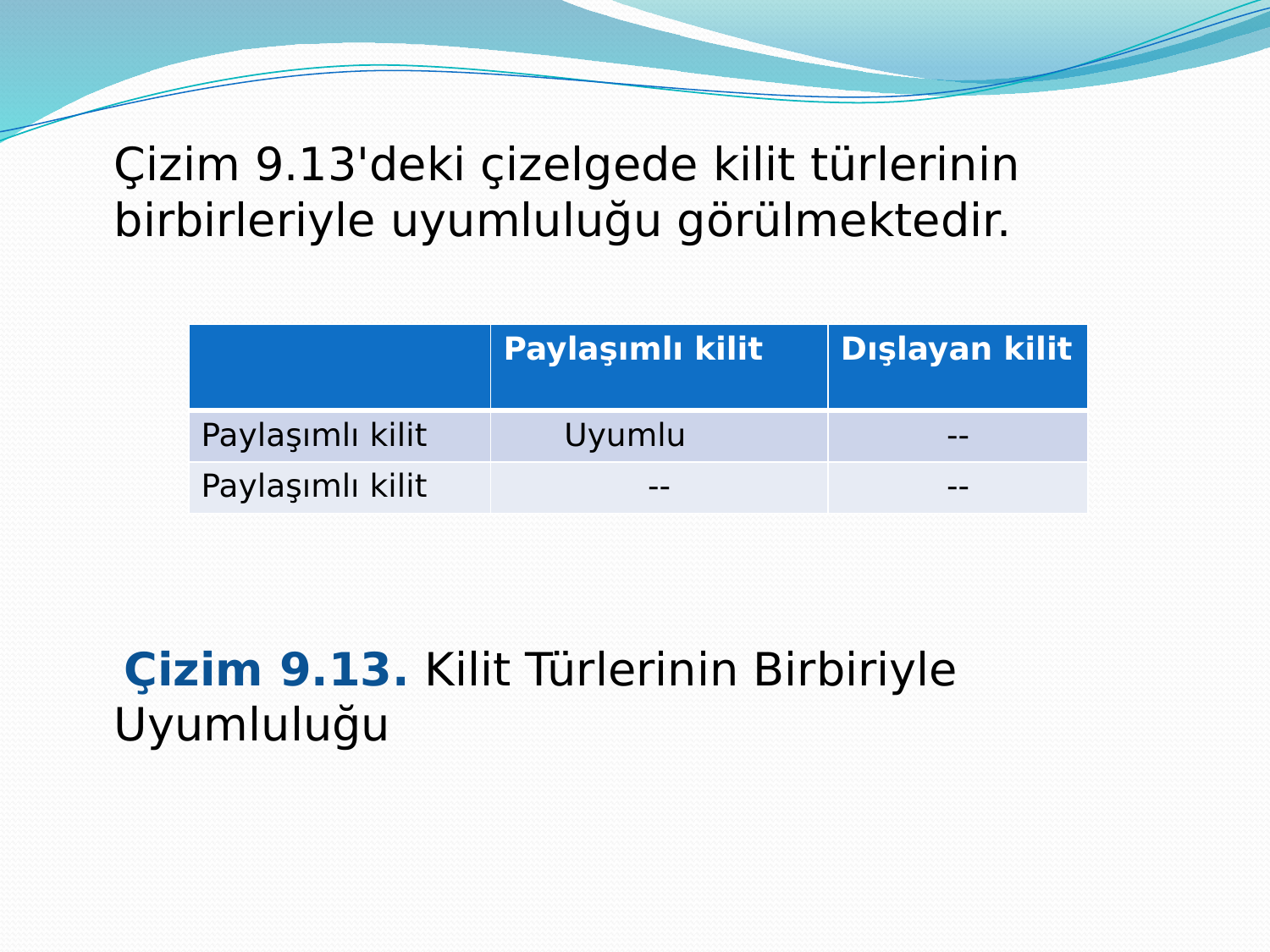

Çizim 9.13'deki çizelgede kilit türlerinin birbirleriyle uyumluluğu görülmektedir.

   Çizim 9.13. Kilit Türlerinin Birbiriyle Uyumluluğu
|  | Paylaşımlı kilit | Dışlayan kilit |
| --- | --- | --- |
| Paylaşımlı kilit | Uyumlu | -- |
| Paylaşımlı kilit | -- | -- |